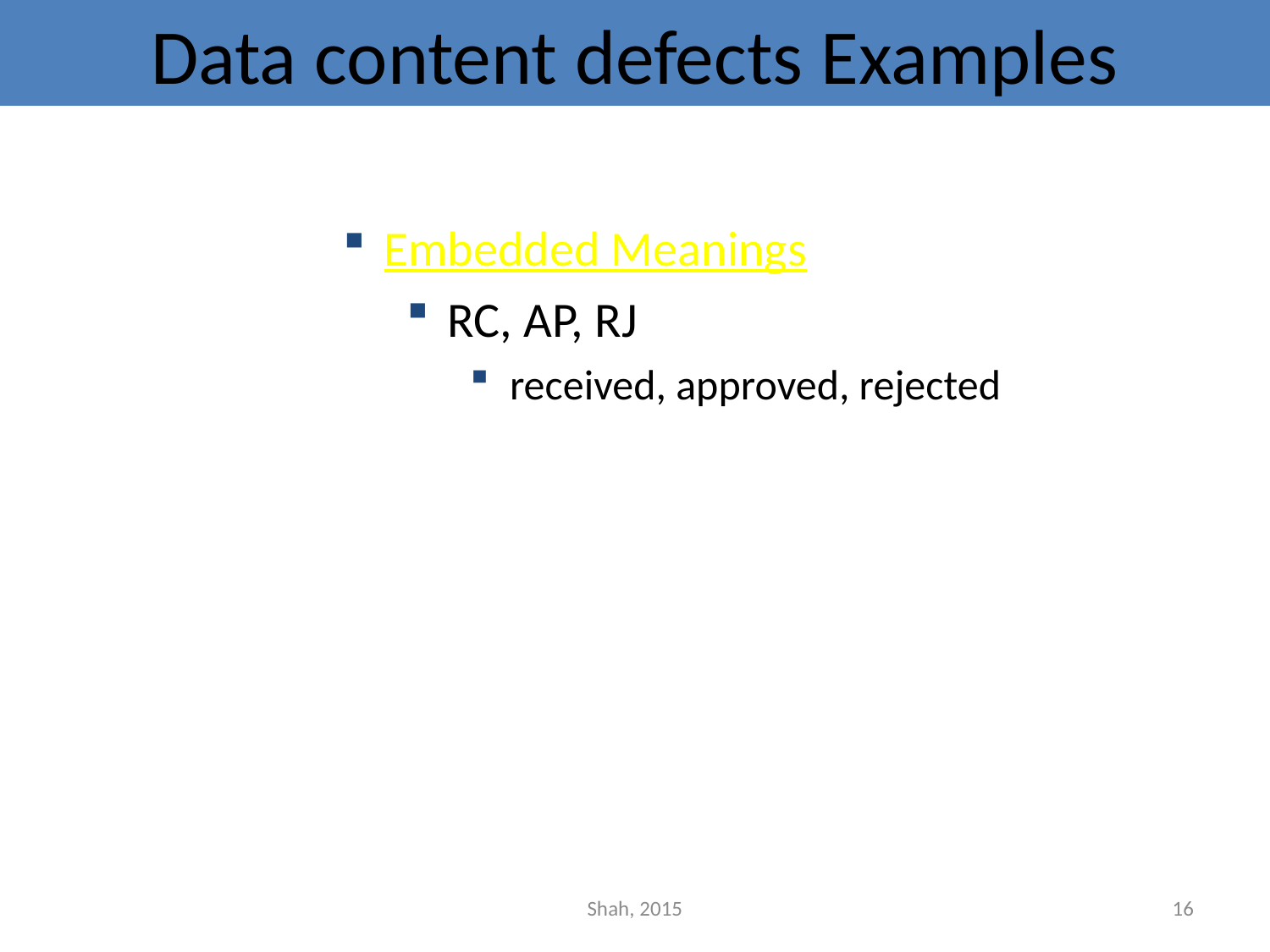

# Data content defects Examples

 Embedded Meanings
 RC, AP, RJ
 received, approved, rejected

Shah, 2015
16